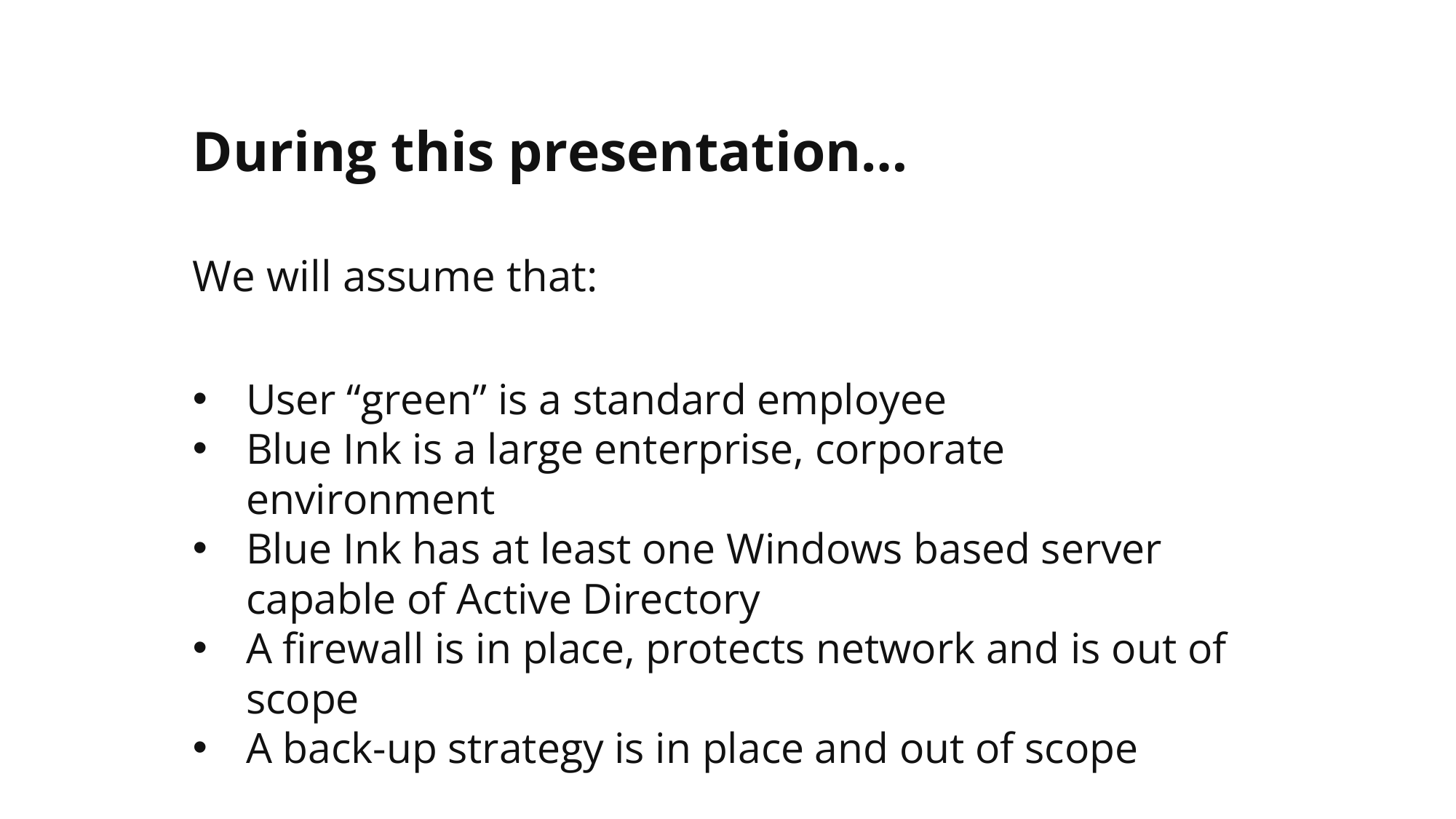

# During this presentation… We will assume that:
User “green” is a standard employee
Blue Ink is a large enterprise, corporate environment
Blue Ink has at least one Windows based server capable of Active Directory
A firewall is in place, protects network and is out of scope
A back-up strategy is in place and out of scope